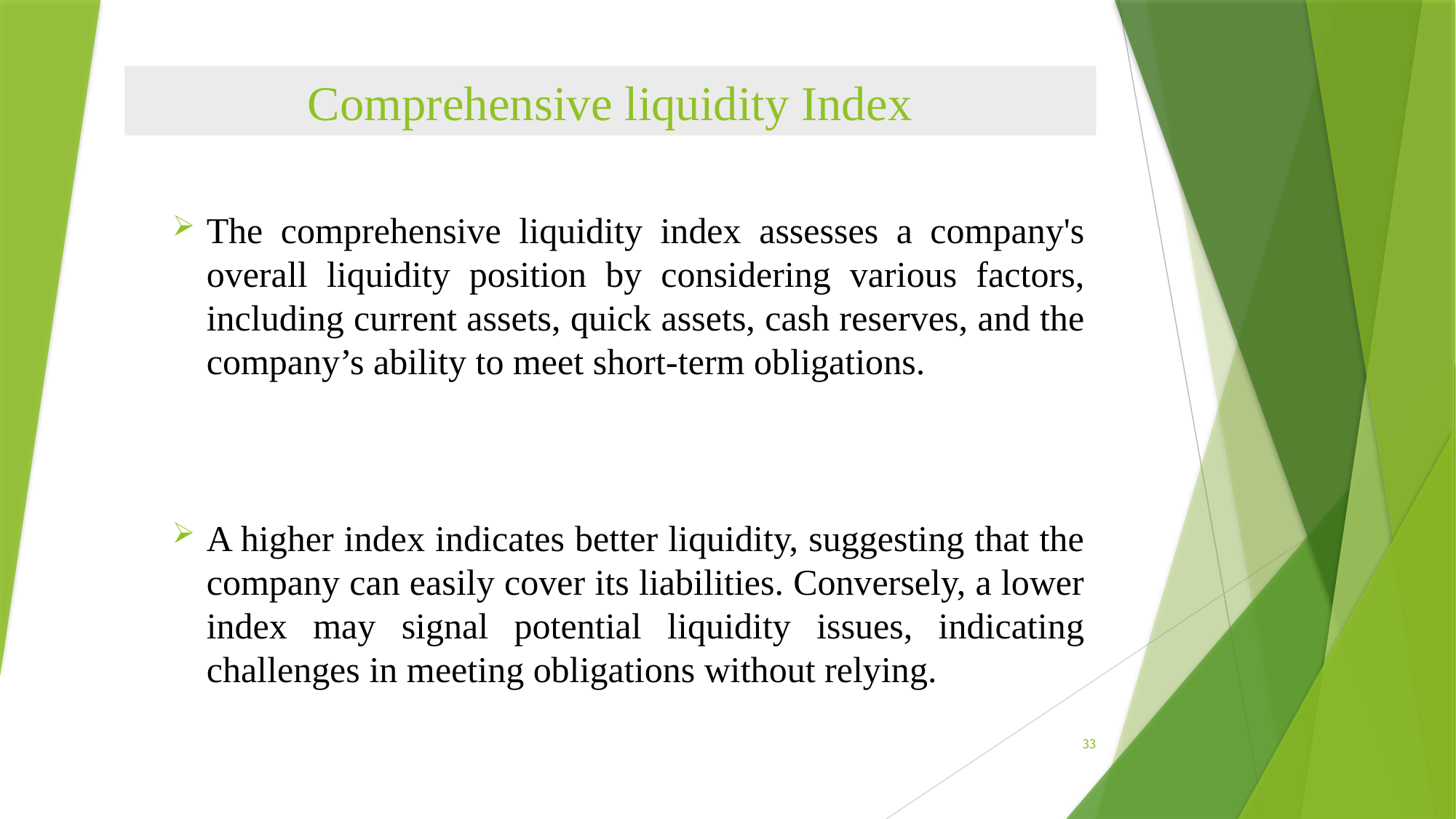

# Comprehensive liquidity Index
The comprehensive liquidity index assesses a company's overall liquidity position by considering various factors, including current assets, quick assets, cash reserves, and the company’s ability to meet short-term obligations.

A higher index indicates better liquidity, suggesting that the company can easily cover its liabilities. Conversely, a lower index may signal potential liquidity issues, indicating challenges in meeting obligations without relying.
33